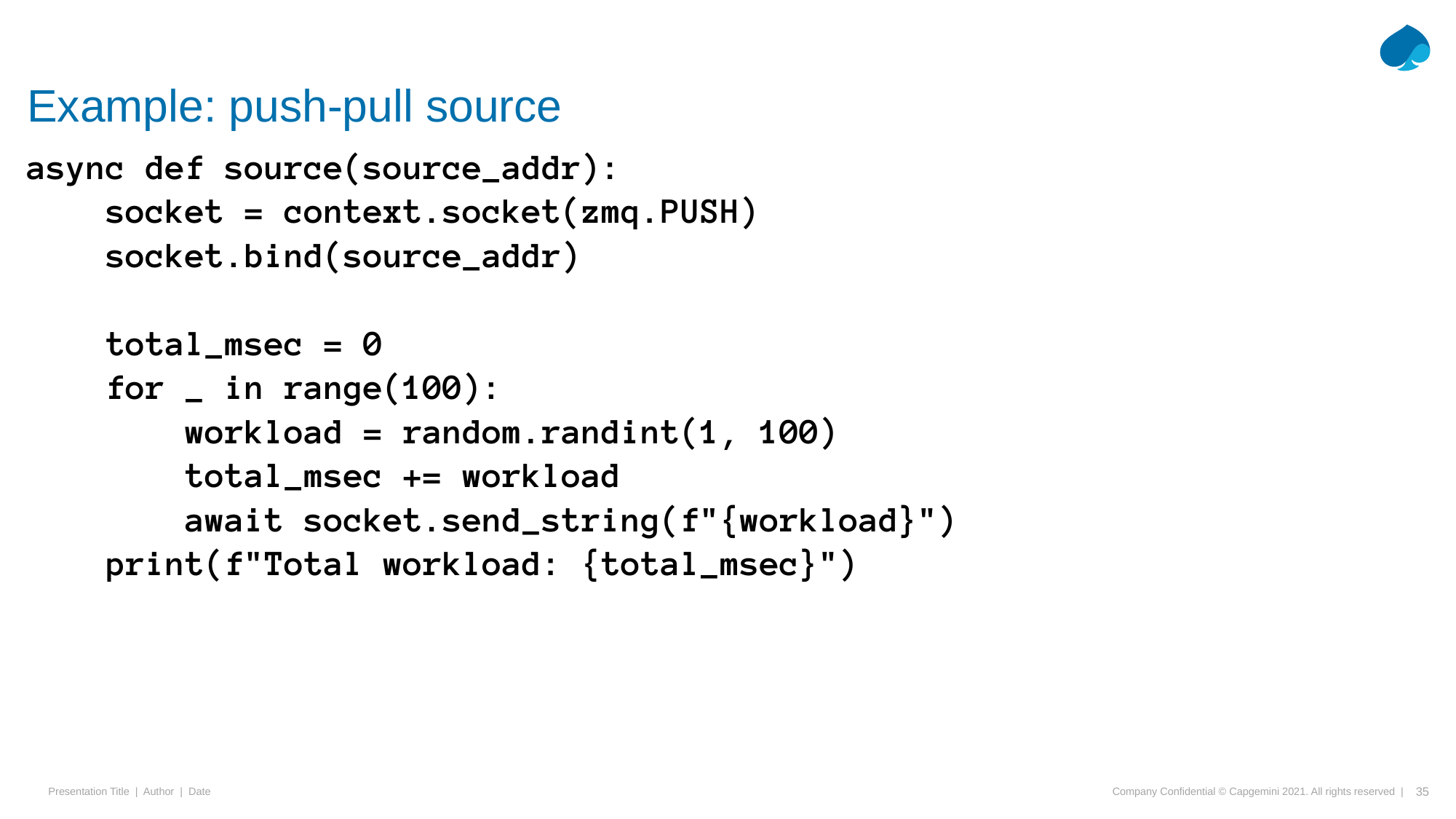

# Example: push-pull source
async def source(source_addr):
    socket = context.socket(zmq.PUSH)
    socket.bind(source_addr)

    total_msec = 0
    for _ in range(100):
        workload = random.randint(1, 100)
        total_msec += workload
        await socket.send_string(f"{workload}")
    print(f"Total workload: {total_msec}")